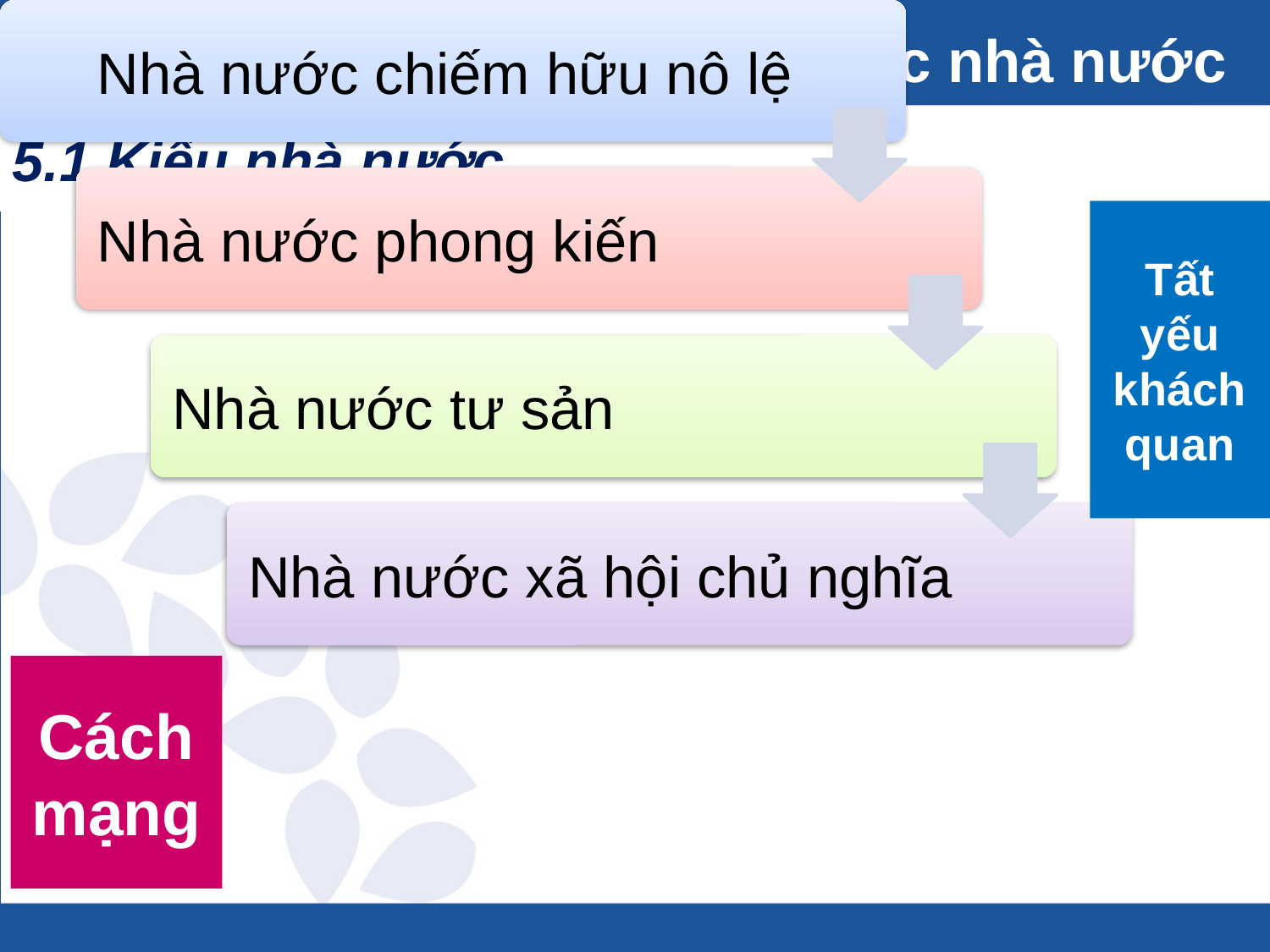

# 5. Kiểu nhà nước và hình thức nhà nước

5.1 Kiểu nhà nước
Tất yếu khách quan
Nhà nước chiếm hữu nô lệ
Nhà nước phong kiến
Nhà nước tư sản
Nhà nước xã hội chủ nghĩa

Cách mạng
27